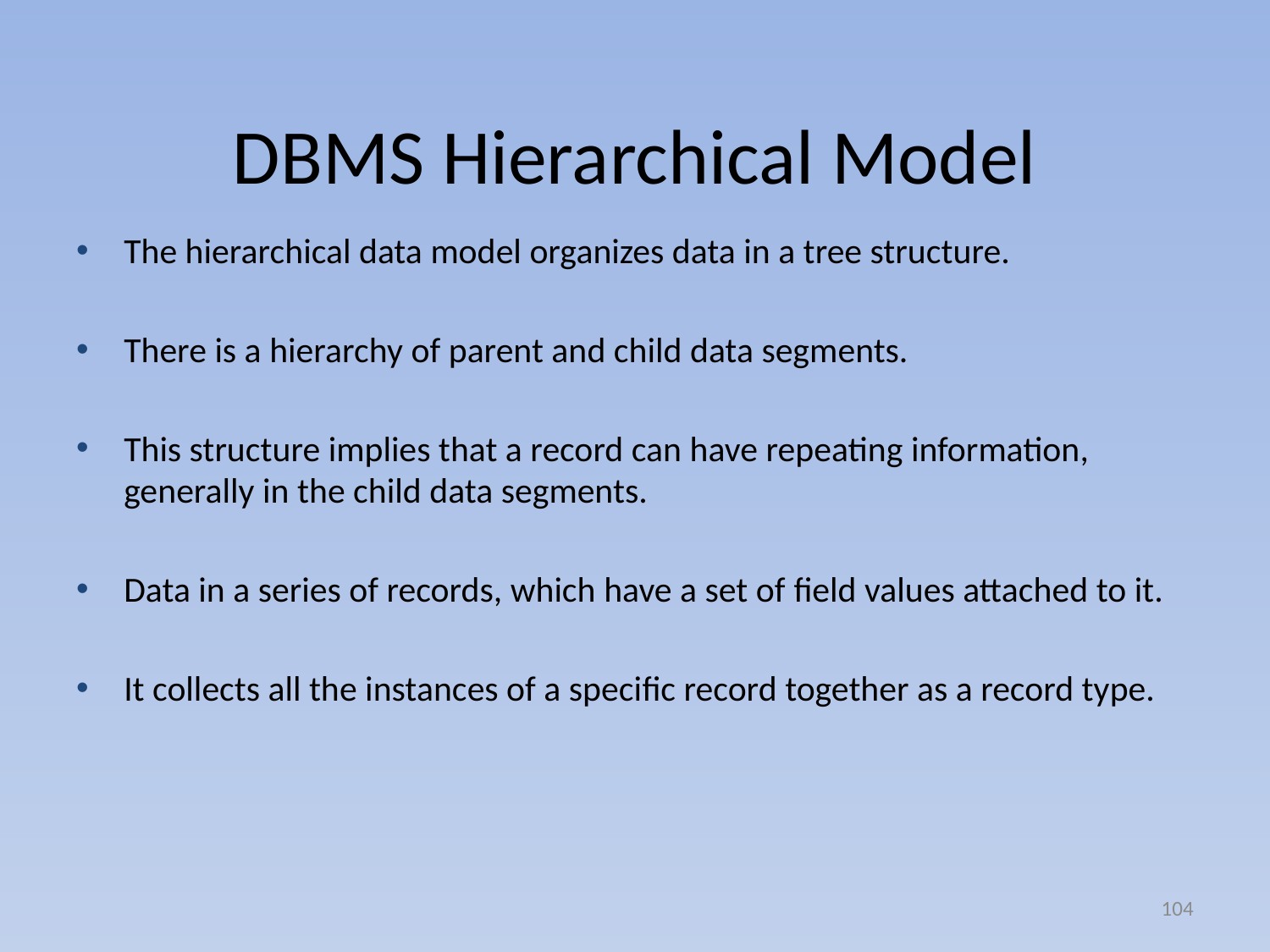

# DBMS Hierarchical Model
The hierarchical data model organizes data in a tree structure.

There is a hierarchy of parent and child data segments.

This structure implies that a record can have repeating information, generally in the child data segments.

Data in a series of records, which have a set of field values attached to it.

It collects all the instances of a specific record together as a record type.
104